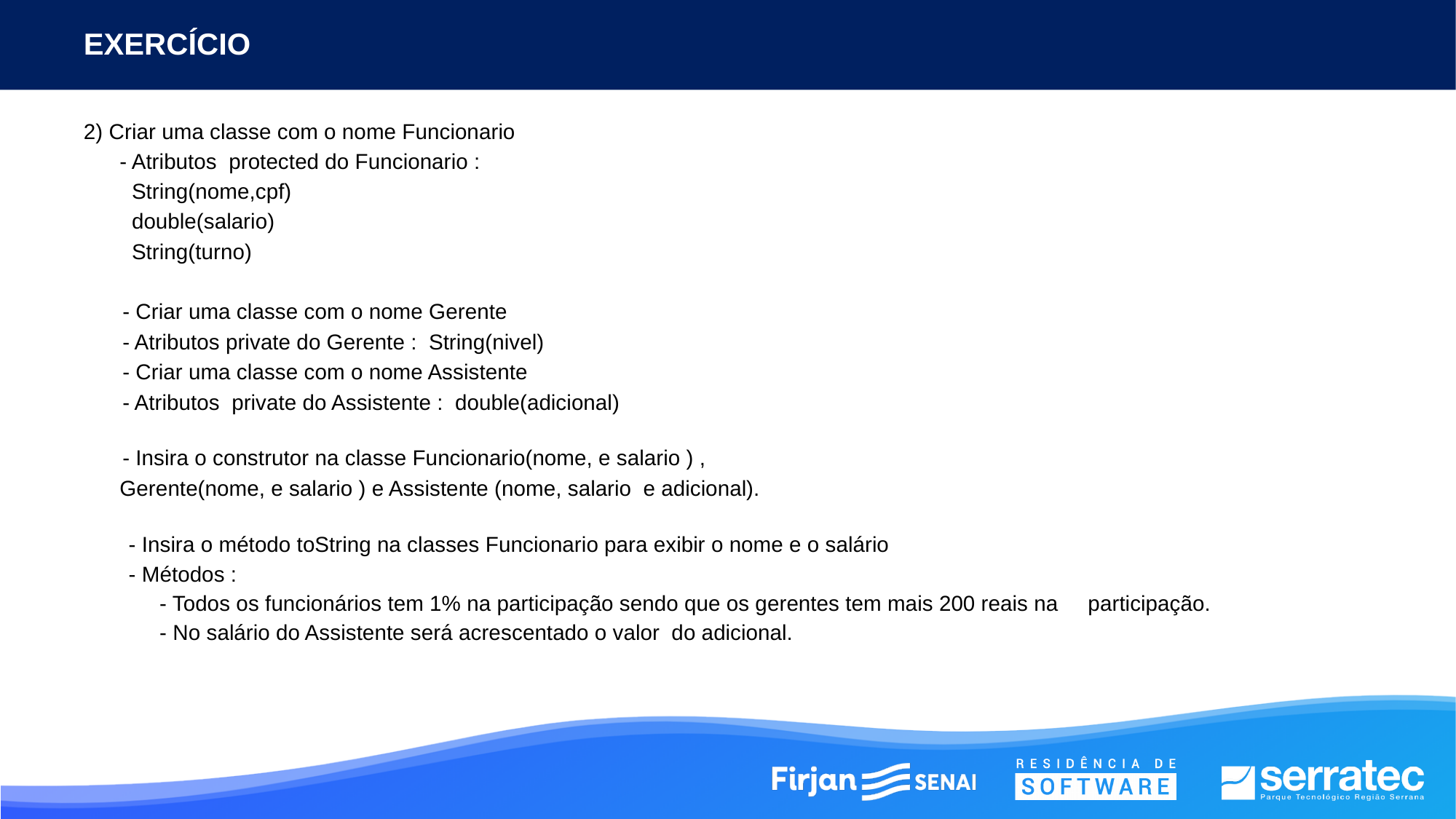

# EXERCÍCIO
2) Criar uma classe com o nome Funcionario
      - Atributos  protected do Funcionario :
        String(nome,cpf)
        double(salario)
        String(turno)

	- Criar uma classe com o nome Gerente
	- Atributos private do Gerente :  String(nivel)
    	- Criar uma classe com o nome Assistente
     	- Atributos  private do Assistente :  double(adicional)
- Insira o construtor na classe Funcionario(nome, e salario ) ,
      Gerente(nome, e salario ) e Assistente (nome, salario  e adicional).
 - Insira o método toString na classes Funcionario para exibir o nome e o salário
   	 - Métodos :
    - Todos os funcionários tem 1% na participação sendo que os gerentes tem mais 200 reais na     participação.
    - No salário do Assistente será acrescentado o valor  do adicional.